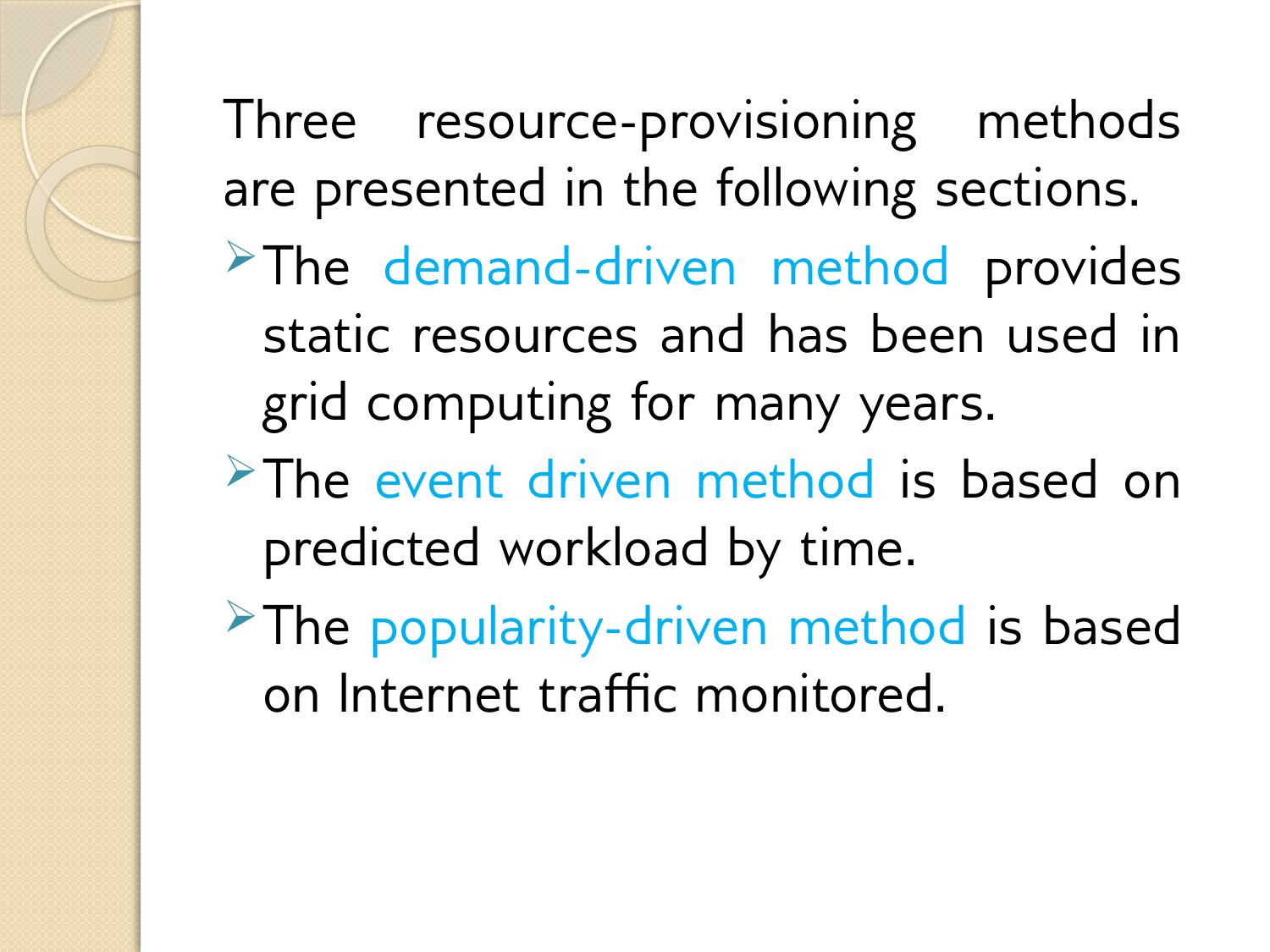

Three resource-provisioning methods are presented in the following sections.
The demand-driven method provides static resources and has been used in grid computing for many years.
The event driven method is based on predicted workload by time.
The popularity-driven method is based on Internet traffic monitored.